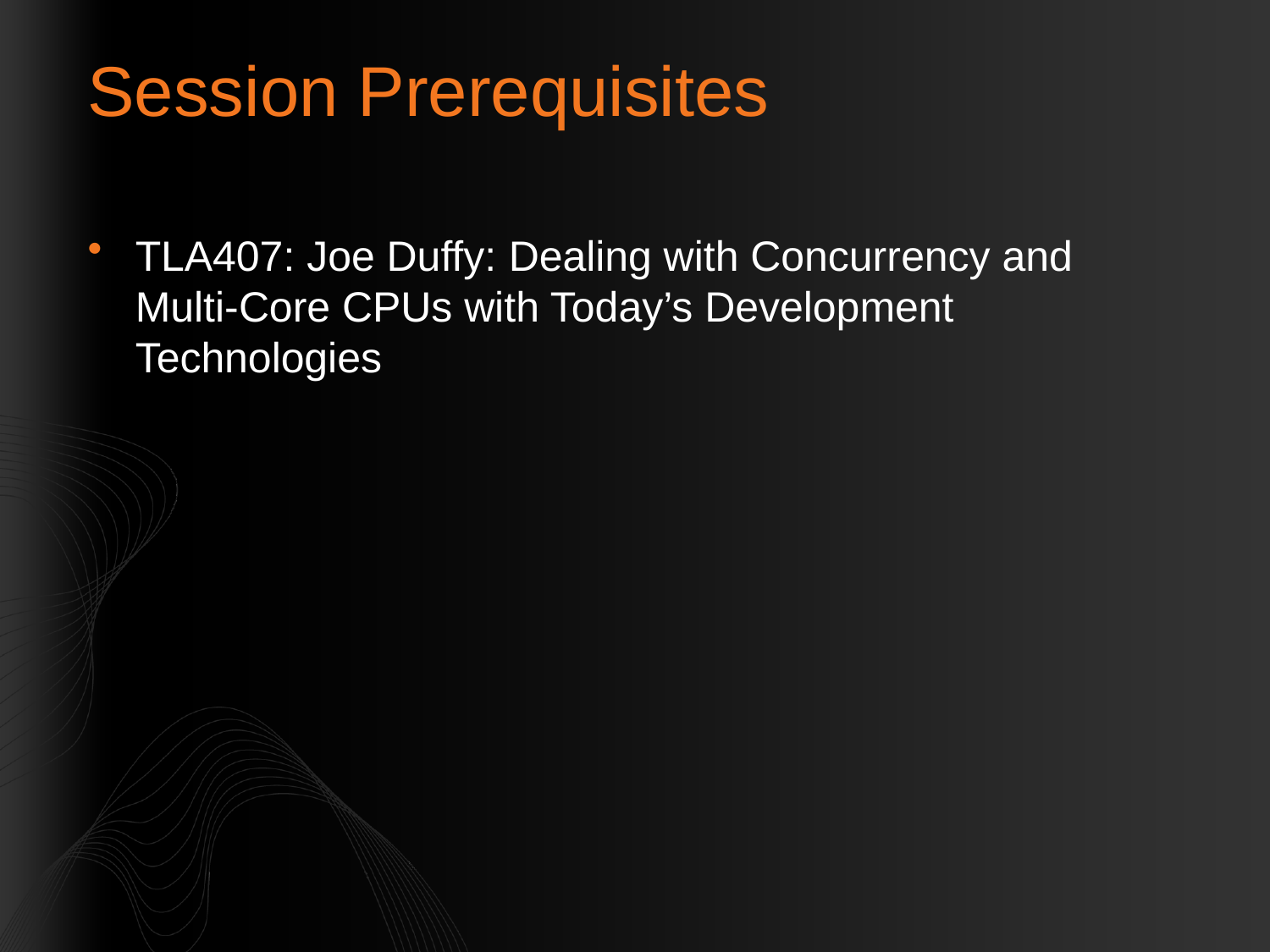

# Session Prerequisites
TLA407: Joe Duffy: Dealing with Concurrency and Multi-Core CPUs with Today’s Development Technologies